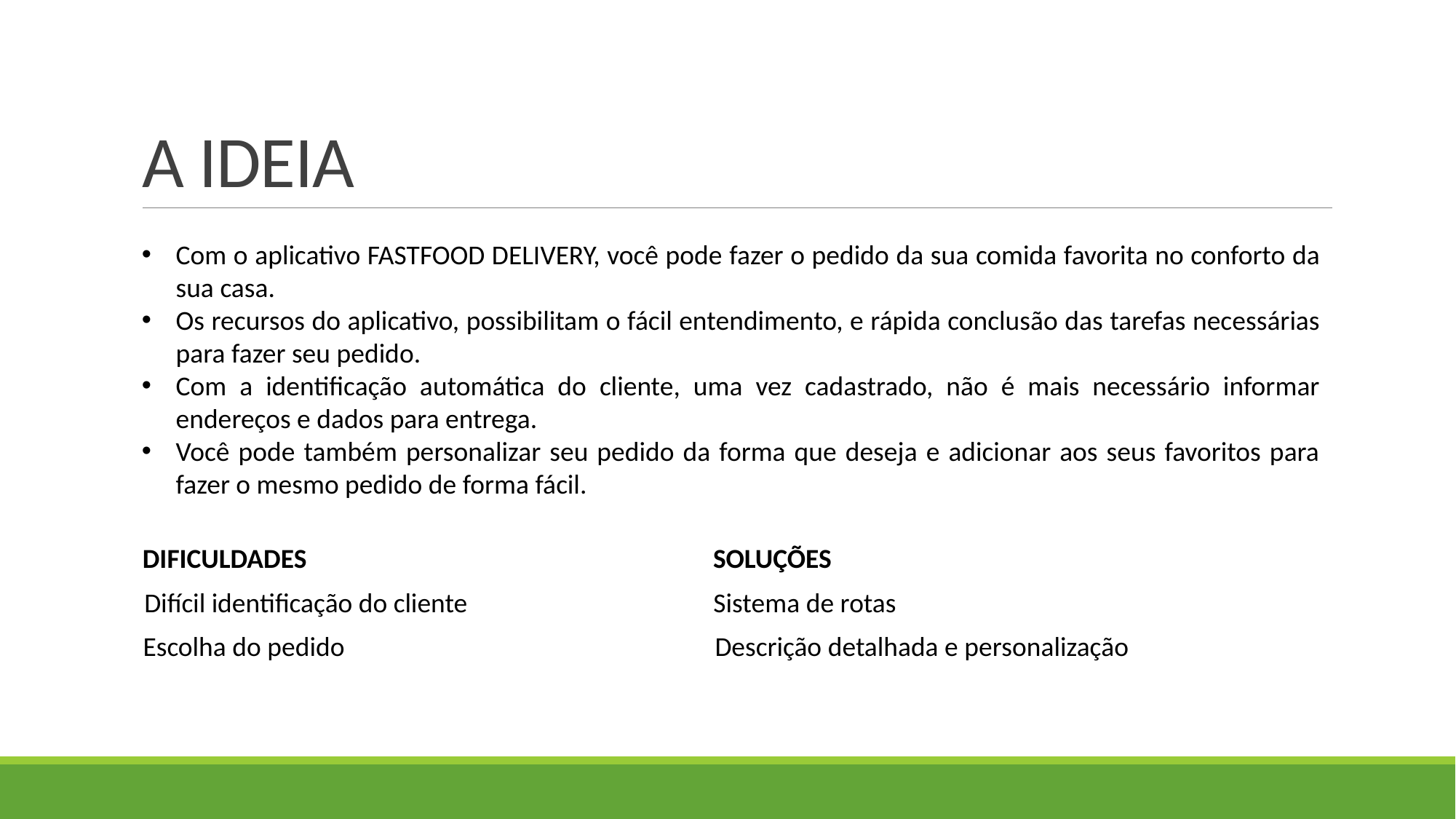

# A IDEIA
Com o aplicativo FASTFOOD DELIVERY, você pode fazer o pedido da sua comida favorita no conforto da sua casa.
Os recursos do aplicativo, possibilitam o fácil entendimento, e rápida conclusão das tarefas necessárias para fazer seu pedido.
Com a identificação automática do cliente, uma vez cadastrado, não é mais necessário informar endereços e dados para entrega.
Você pode também personalizar seu pedido da forma que deseja e adicionar aos seus favoritos para fazer o mesmo pedido de forma fácil.
DIFICULDADES
SOLUÇÕES
Difícil identificação do cliente
Sistema de rotas
Escolha do pedido
Descrição detalhada e personalização